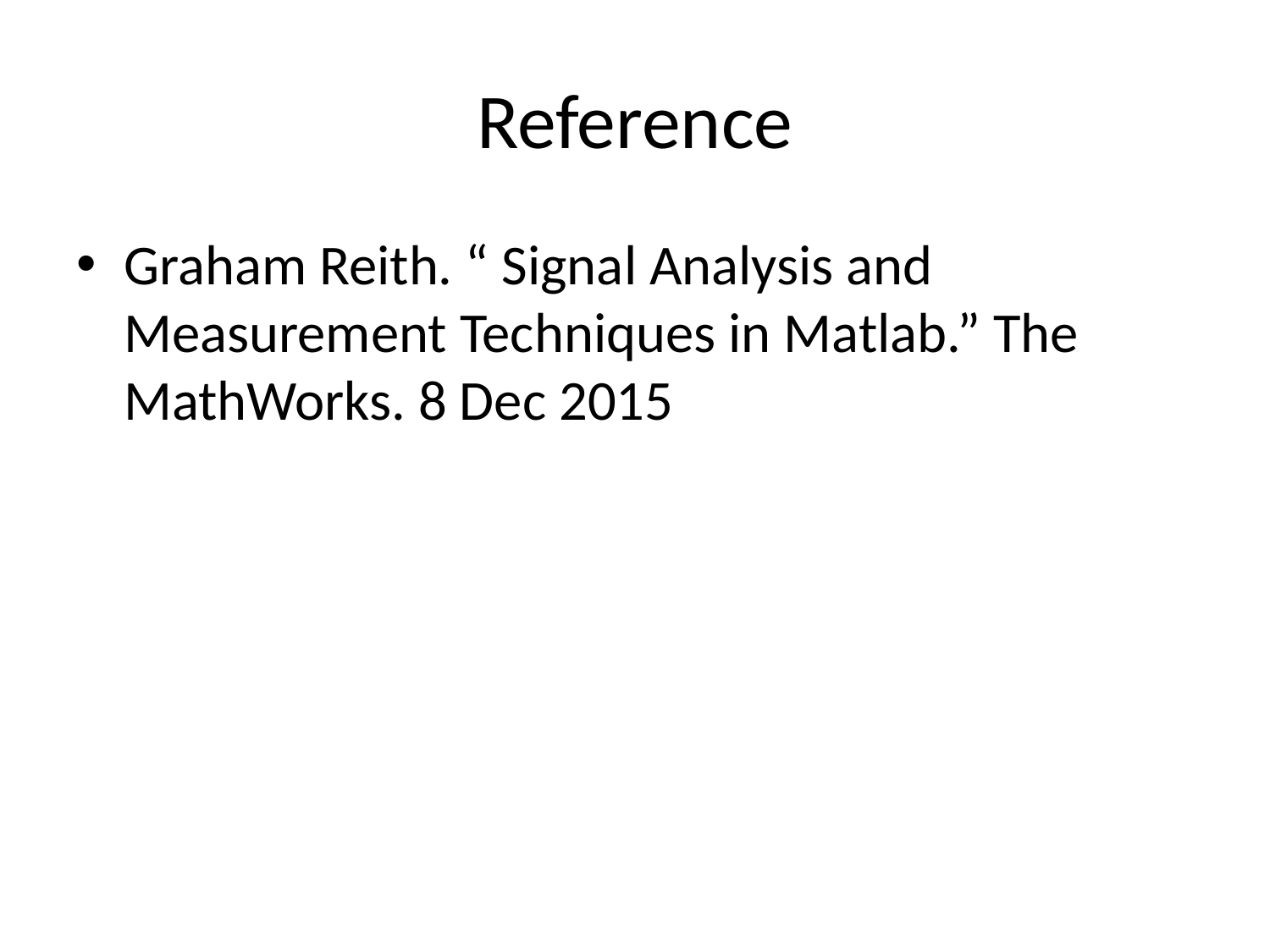

# Reference
Graham Reith. “ Signal Analysis and Measurement Techniques in Matlab.” The MathWorks. 8 Dec 2015